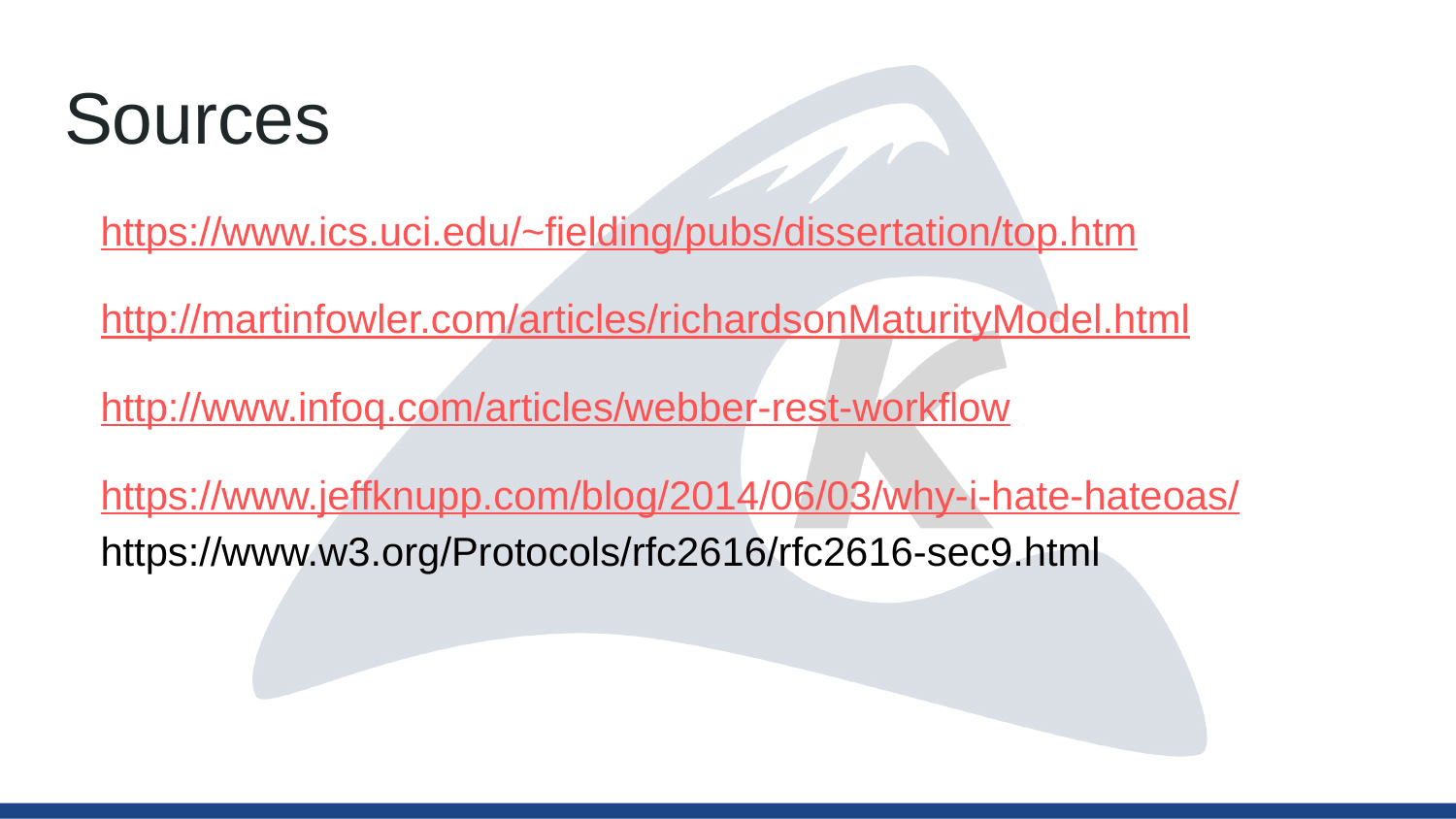

# Sources
https://www.ics.uci.edu/~fielding/pubs/dissertation/top.htm
http://martinfowler.com/articles/richardsonMaturityModel.html
http://www.infoq.com/articles/webber-rest-workflow
https://www.jeffknupp.com/blog/2014/06/03/why-i-hate-hateoas/
https://www.w3.org/Protocols/rfc2616/rfc2616-sec9.html